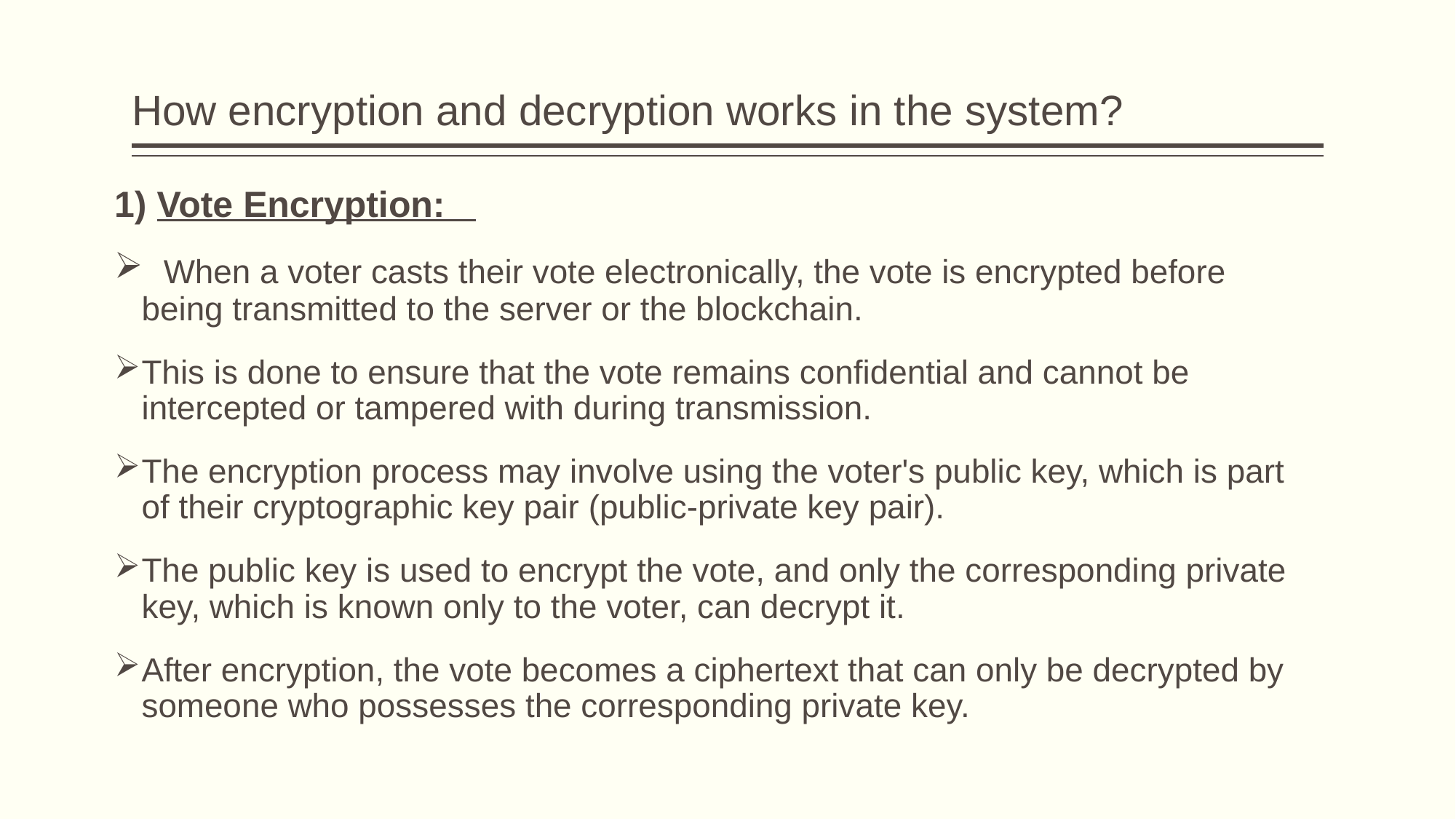

# How encryption and decryption works in the system?
1) Vote Encryption:
  When a voter casts their vote electronically, the vote is encrypted before being transmitted to the server or the blockchain.
This is done to ensure that the vote remains confidential and cannot be intercepted or tampered with during transmission.
The encryption process may involve using the voter's public key, which is part of their cryptographic key pair (public-private key pair).
The public key is used to encrypt the vote, and only the corresponding private key, which is known only to the voter, can decrypt it.
After encryption, the vote becomes a ciphertext that can only be decrypted by someone who possesses the corresponding private key.